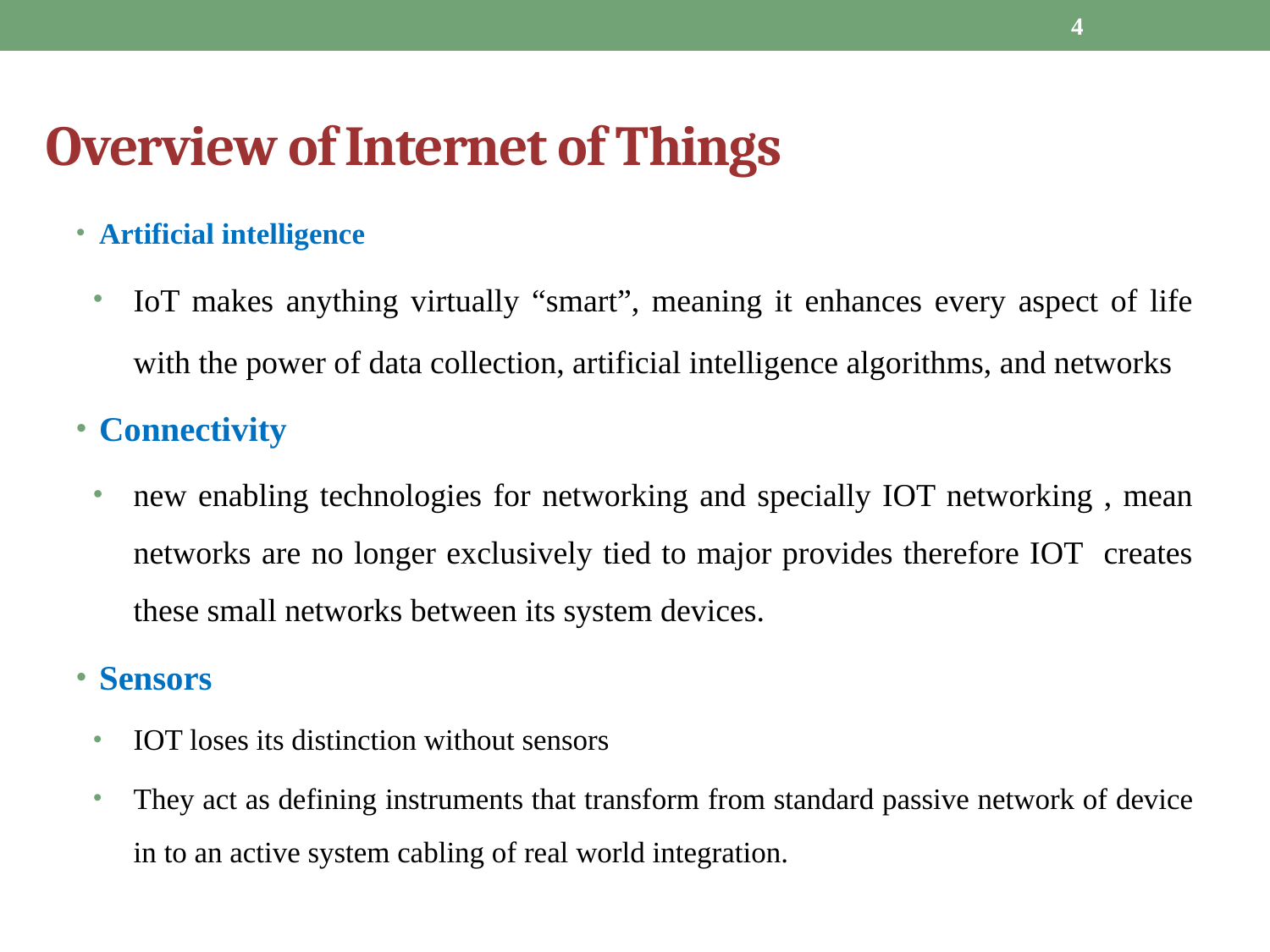

4
# Overview of Internet of Things
Artificial intelligence
IoT makes anything virtually “smart”, meaning it enhances every aspect of life with the power of data collection, artificial intelligence algorithms, and networks
Connectivity
new enabling technologies for networking and specially IOT networking , mean networks are no longer exclusively tied to major provides therefore IOT  creates these small networks between its system devices.
Sensors
IOT loses its distinction without sensors
They act as defining instruments that transform from standard passive network of device in to an active system cabling of real world integration.